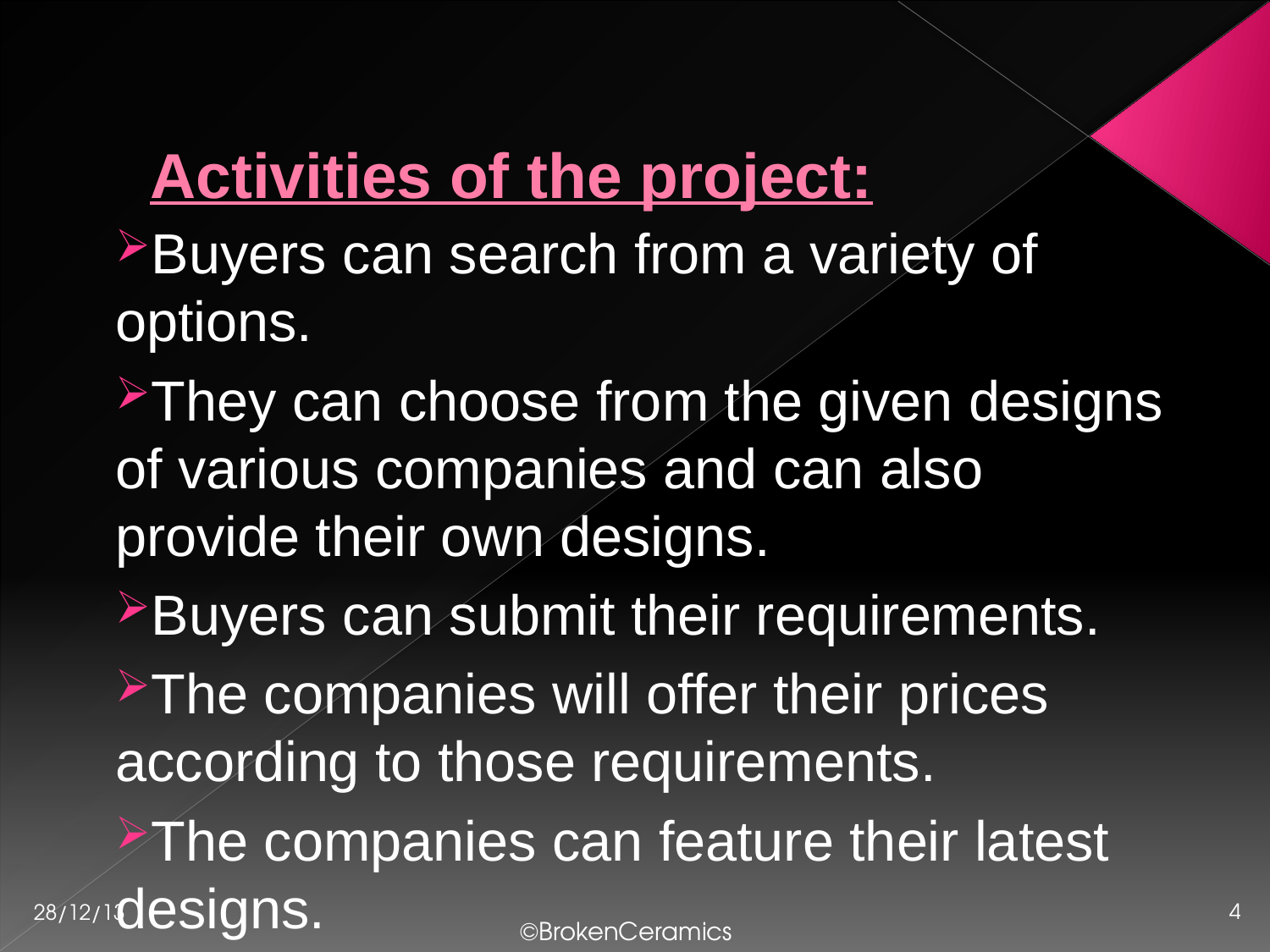

# Activities of the project:
Buyers can search from a variety of options.
They can choose from the given designs of various companies and can also provide their own designs.
Buyers can submit their requirements.
The companies will offer their prices according to those requirements.
The companies can feature their latest designs.

28/12/13
4
©BrokenCeramics